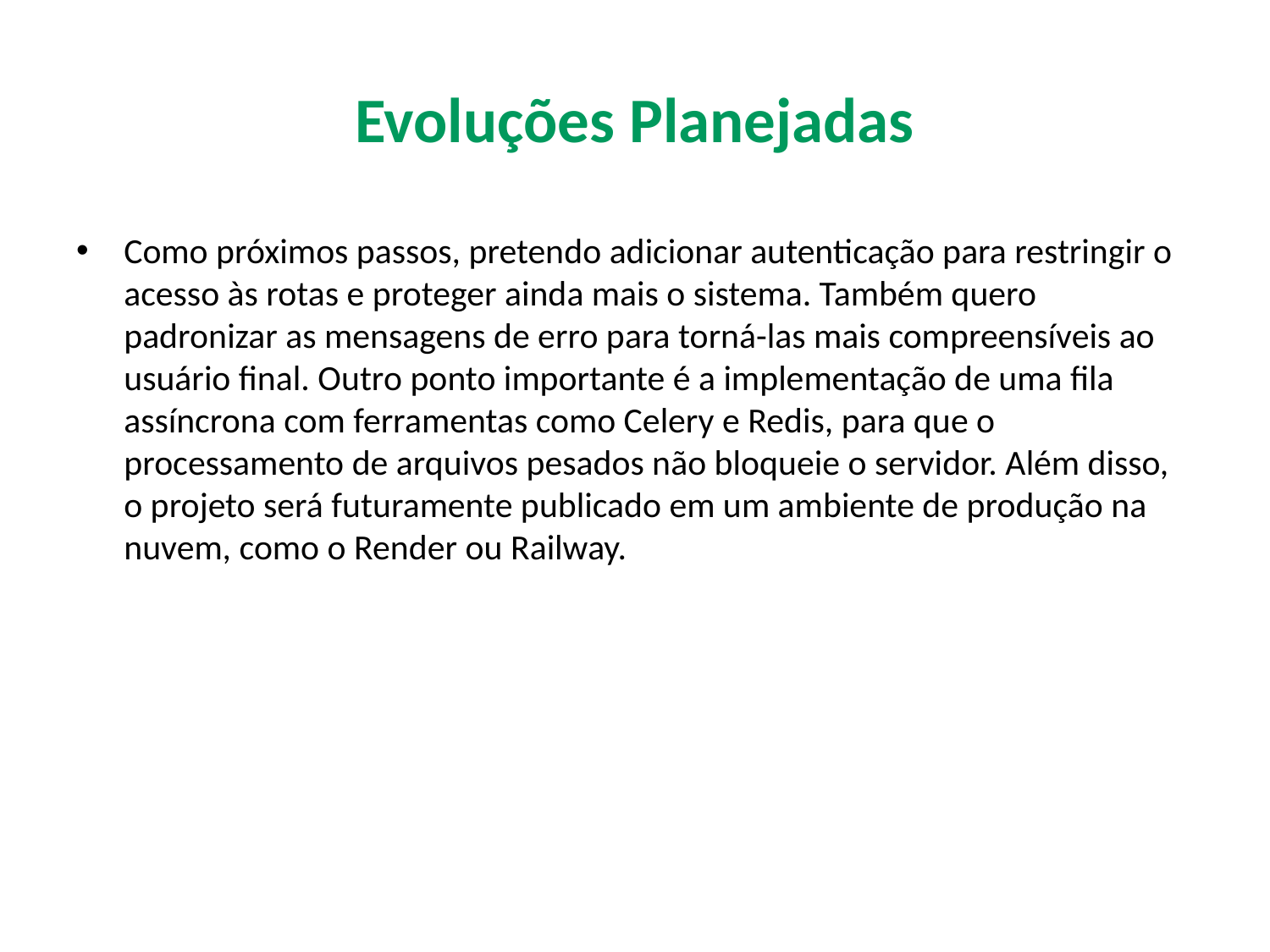

# Evoluções Planejadas
Como próximos passos, pretendo adicionar autenticação para restringir o acesso às rotas e proteger ainda mais o sistema. Também quero padronizar as mensagens de erro para torná-las mais compreensíveis ao usuário final. Outro ponto importante é a implementação de uma fila assíncrona com ferramentas como Celery e Redis, para que o processamento de arquivos pesados não bloqueie o servidor. Além disso, o projeto será futuramente publicado em um ambiente de produção na nuvem, como o Render ou Railway.